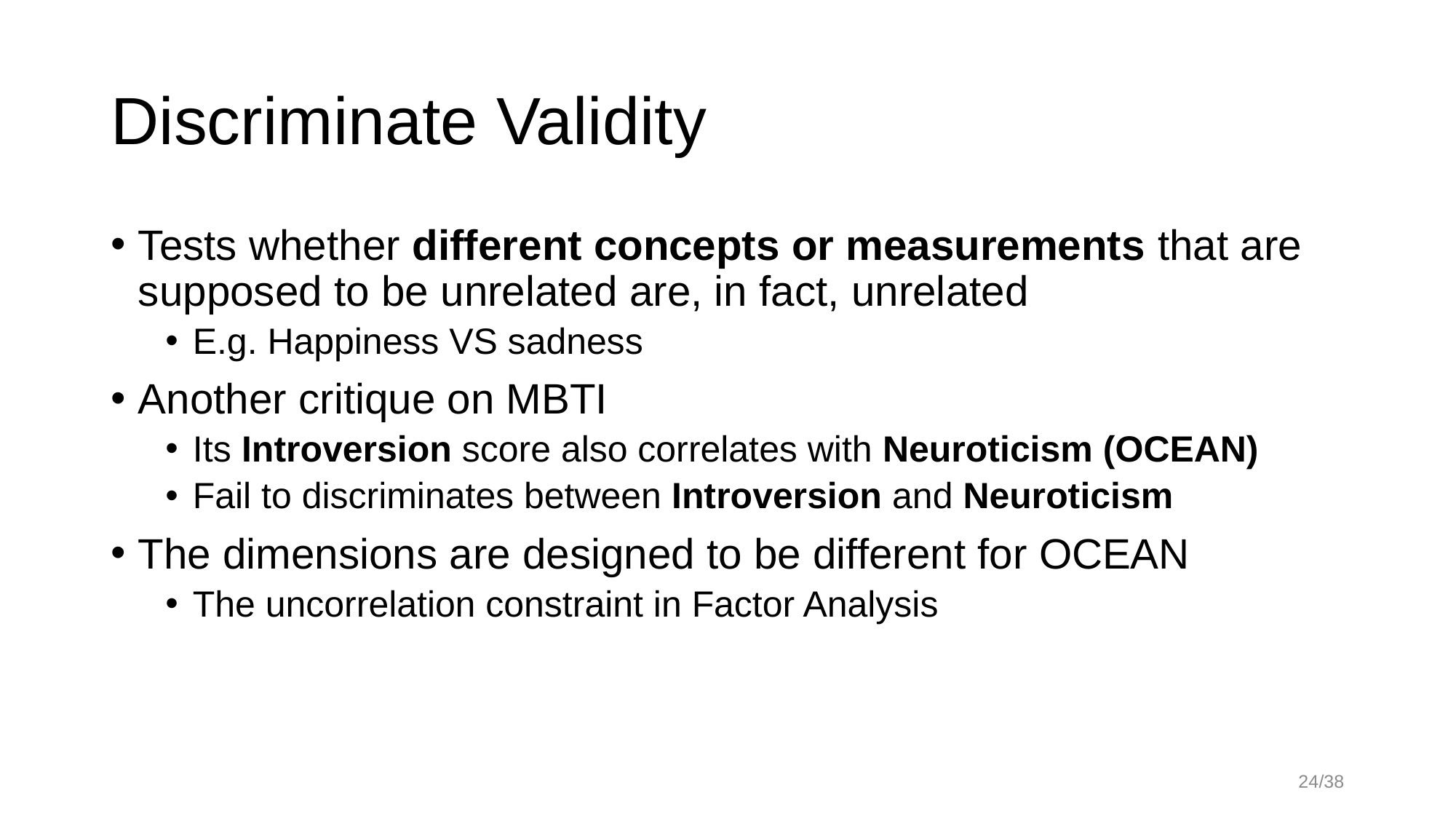

# Discriminate Validity
Tests whether different concepts or measurements that are supposed to be unrelated are, in fact, unrelated
E.g. Happiness VS sadness
Another critique on MBTI
Its Introversion score also correlates with Neuroticism (OCEAN)
Fail to discriminates between Introversion and Neuroticism
The dimensions are designed to be different for OCEAN
The uncorrelation constraint in Factor Analysis
24/38